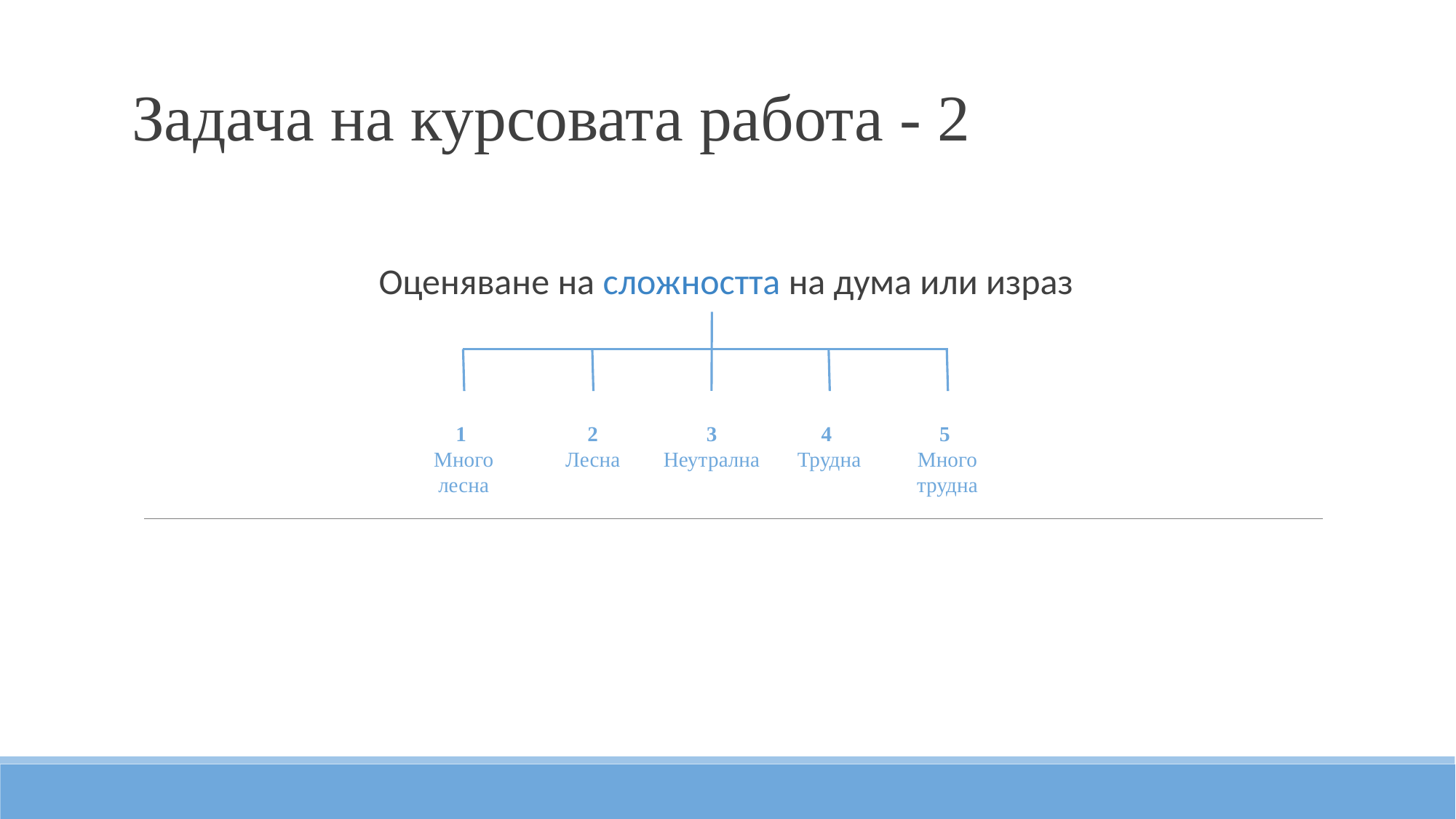

# Задача на курсовата работа - 2

Оценяване на сложността на дума или израз

1
Много лесна
2
Лесна
3 Неутрална
4
Трудна
5
Много трудна